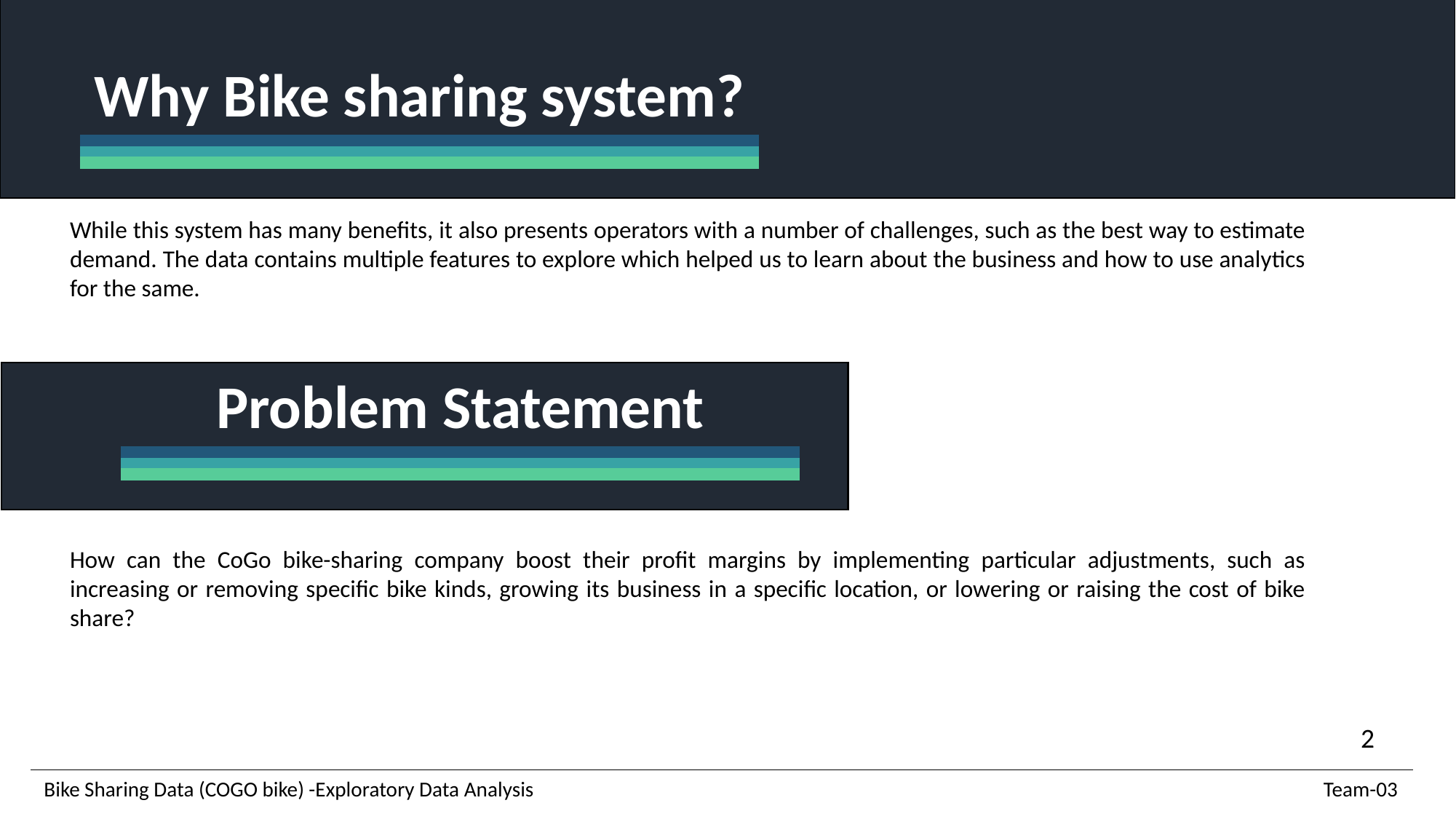

Why Bike sharing system?

While this system has many benefits, it also presents operators with a number of challenges, such as the best way to estimate demand. The data contains multiple features to explore which helped us to learn about the business and how to use analytics for the same.

Problem Statement

How can the CoGo bike-sharing company boost their profit margins by implementing particular adjustments, such as increasing or removing specific bike kinds, growing its business in a specific location, or lowering or raising the cost of bike share?
2
Bike Sharing Data (COGO bike) -Exploratory Data Analysis
Team-03